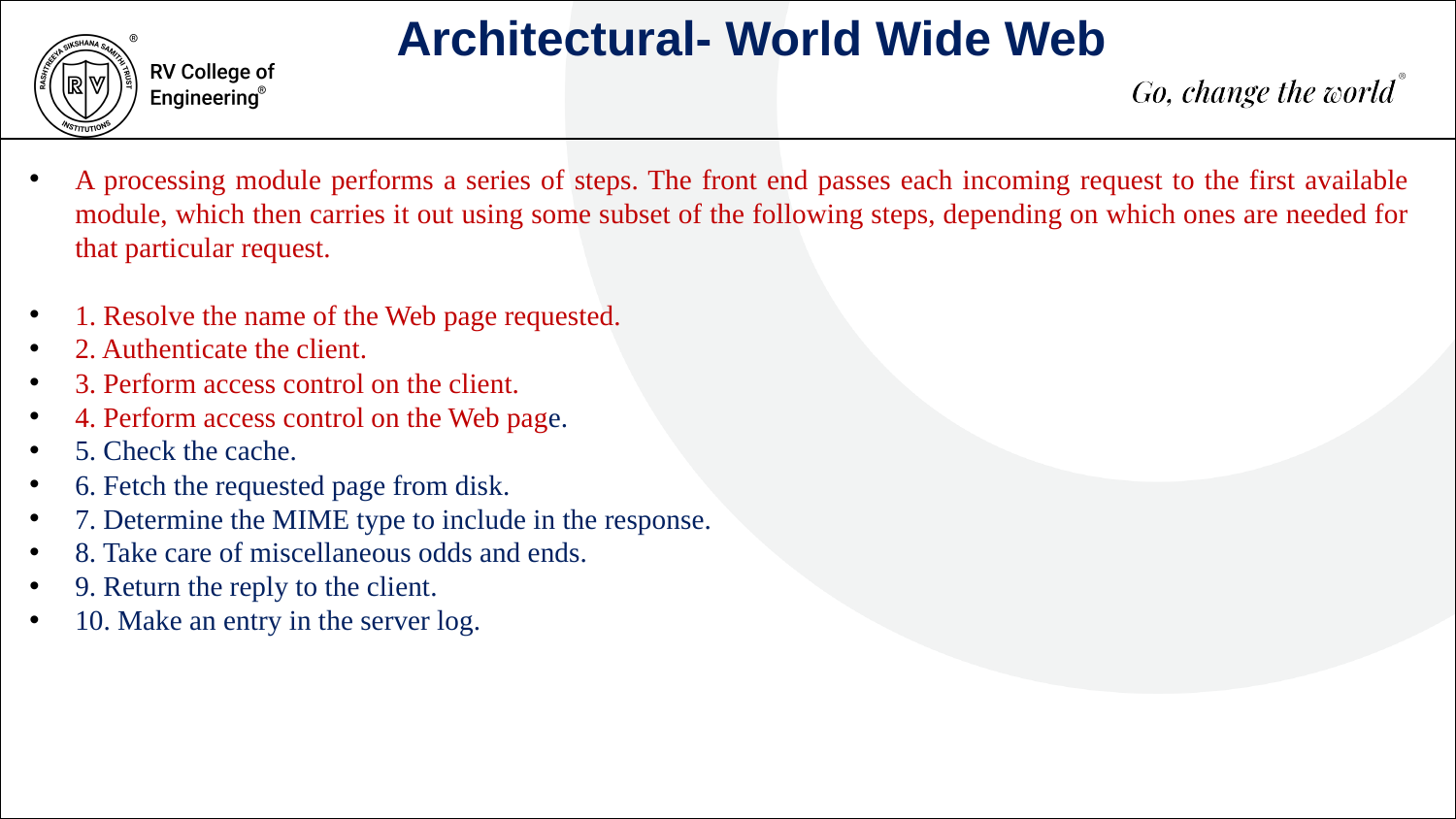

Architectural- World Wide Web

A processing module performs a series of steps. The front end passes each incoming request to the first available module, which then carries it out using some subset of the following steps, depending on which ones are needed for that particular request.

1. Resolve the name of the Web page requested.
2. Authenticate the client.
3. Perform access control on the client.
4. Perform access control on the Web page.
5. Check the cache.
6. Fetch the requested page from disk.
7. Determine the MIME type to include in the response.
8. Take care of miscellaneous odds and ends.
9. Return the reply to the client.
10. Make an entry in the server log.